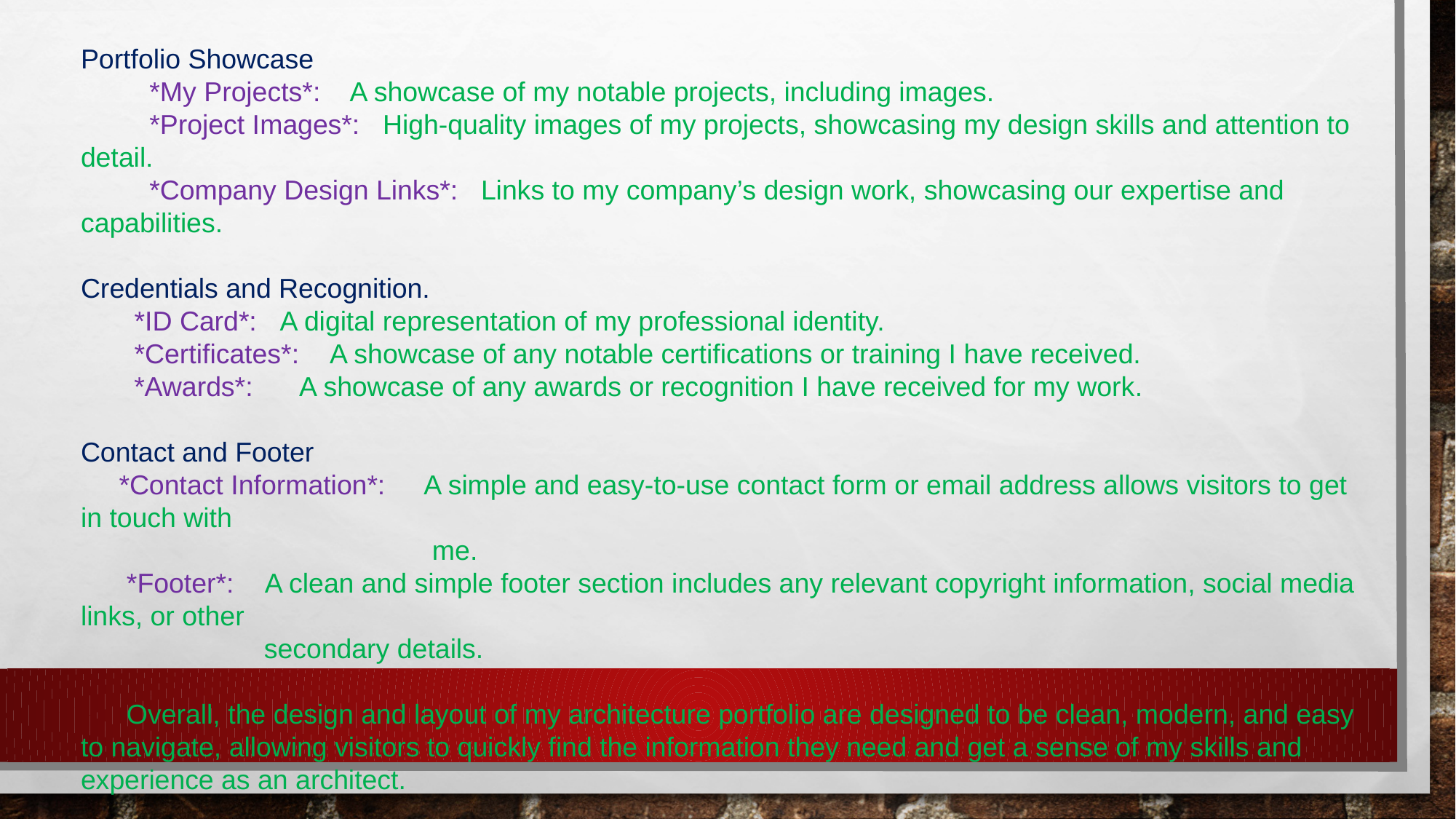

Portfolio Showcase
         *My Projects*:    A showcase of my notable projects, including images.
         *Project Images*:   High-quality images of my projects, showcasing my design skills and attention to detail.
         *Company Design Links*:   Links to my company’s design work, showcasing our expertise and capabilities.

Credentials and Recognition.
       *ID Card*:   A digital representation of my professional identity.
       *Certificates*:    A showcase of any notable certifications or training I have received.
       *Awards*:      A showcase of any awards or recognition I have received for my work.

Contact and Footer
     *Contact Information*:     A simple and easy-to-use contact form or email address allows visitors to get in touch with
                                              me.
      *Footer*:    A clean and simple footer section includes any relevant copyright information, social media links, or other
                        secondary details.

      Overall, the design and layout of my architecture portfolio are designed to be clean, modern, and easy to navigate, allowing visitors to quickly find the information they need and get a sense of my skills and experience as an architect.